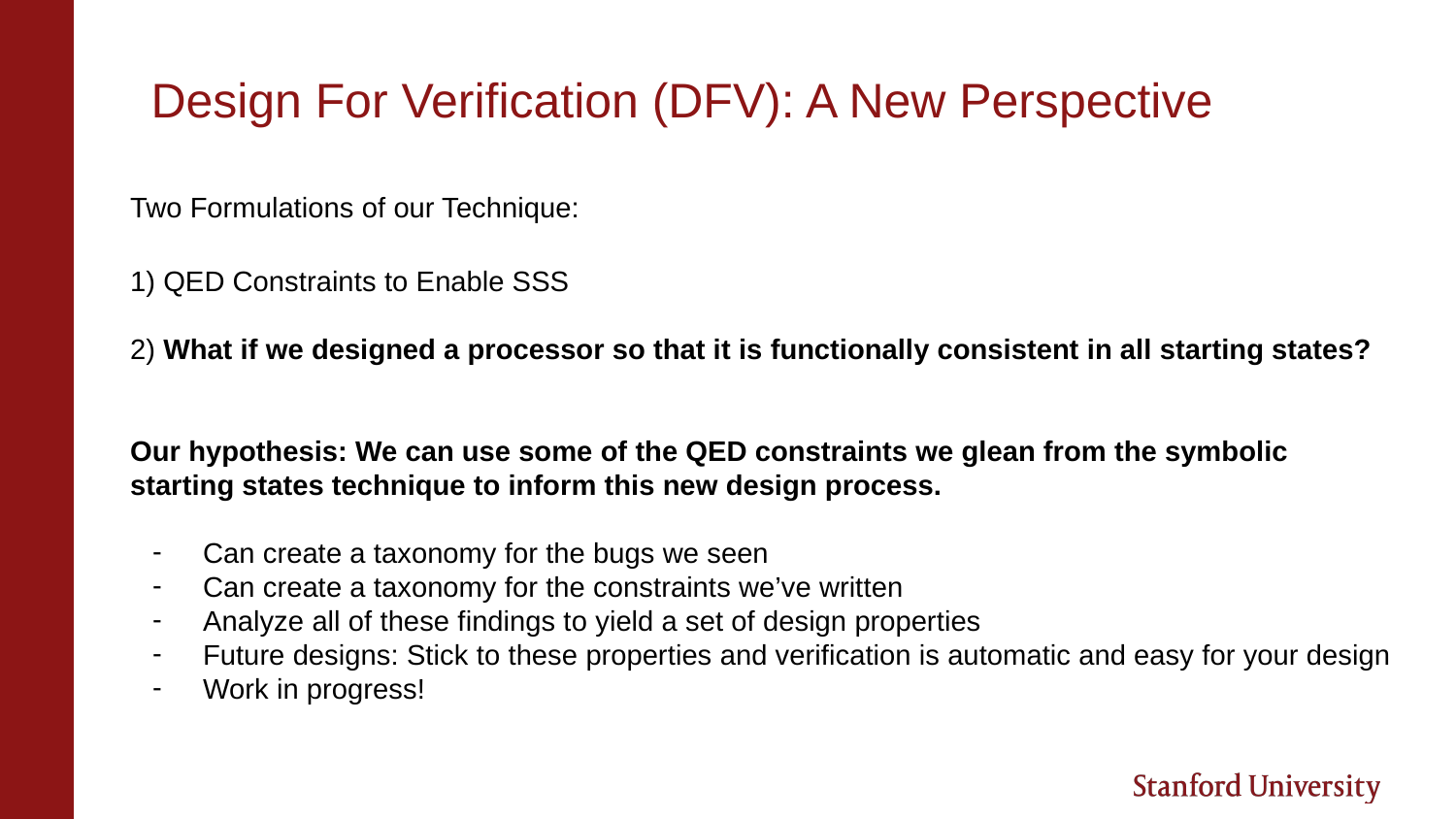

# Design For Verification (DFV): A New Perspective

Two Formulations of our Technique:
1) QED Constraints to Enable SSS

2) What if we designed a processor so that it is functionally consistent in all starting states?

Our hypothesis: We can use some of the QED constraints we glean from the symbolic starting states technique to inform this new design process.

Can create a taxonomy for the bugs we seen
Can create a taxonomy for the constraints we’ve written
Analyze all of these findings to yield a set of design properties
Future designs: Stick to these properties and verification is automatic and easy for your design
Work in progress!